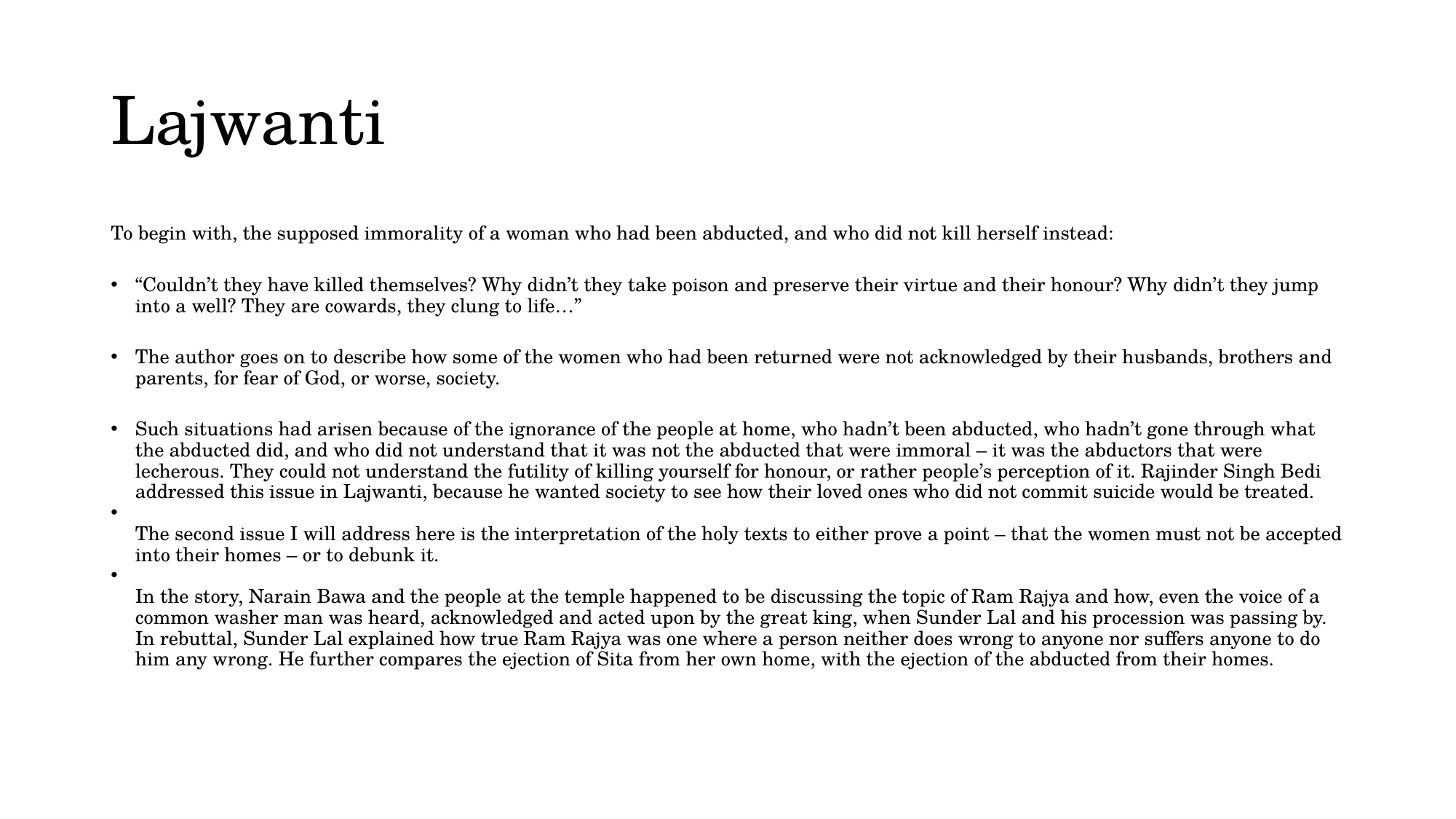

# Lajwanti
To begin with, the supposed immorality of a woman who had been abducted, and who did not kill herself instead:

“Couldn’t they have killed themselves? Why didn’t they take poison and preserve their virtue and their honour? Why didn’t they jump into a well? They are cowards, they clung to life…”

The author goes on to describe how some of the women who had been returned were not acknowledged by their husbands, brothers and parents, for fear of God, or worse, society.

Such situations had arisen because of the ignorance of the people at home, who hadn’t been abducted, who hadn’t gone through what the abducted did, and who did not understand that it was not the abducted that were immoral – it was the abductors that were lecherous. They could not understand the futility of killing yourself for honour, or rather people’s perception of it. Rajinder Singh Bedi addressed this issue in Lajwanti, because he wanted society to see how their loved ones who did not commit suicide would be treated.
The second issue I will address here is the interpretation of the holy texts to either prove a point – that the women must not be accepted into their homes – or to debunk it.
In the story, Narain Bawa and the people at the temple happened to be discussing the topic of Ram Rajya and how, even the voice of a common washer man was heard, acknowledged and acted upon by the great king, when Sunder Lal and his procession was passing by. In rebuttal, Sunder Lal explained how true Ram Rajya was one where a person neither does wrong to anyone nor suffers anyone to do him any wrong. He further compares the ejection of Sita from her own home, with the ejection of the abducted from their homes.